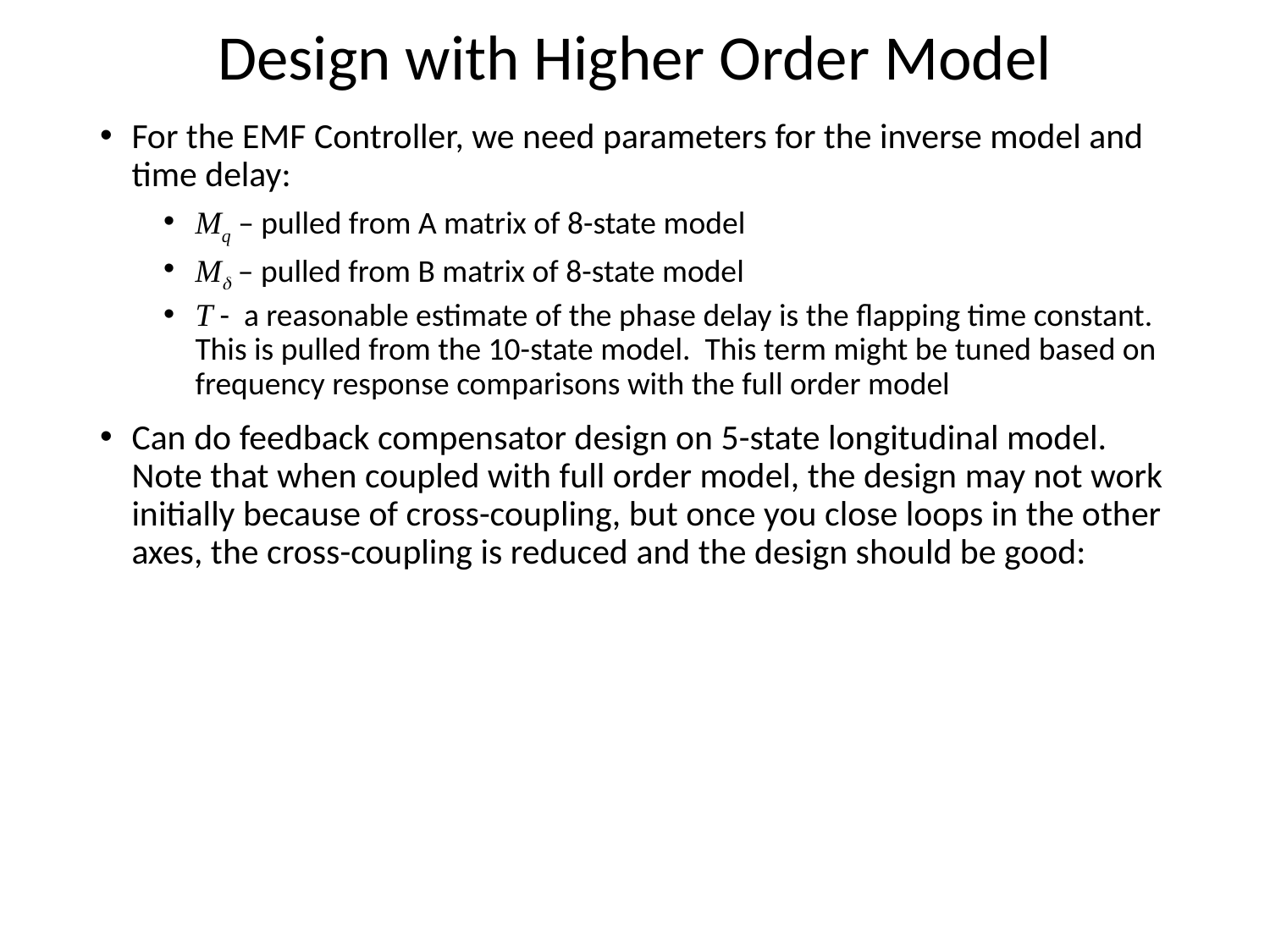

# Design with Higher Order Model
For the EMF Controller, we need parameters for the inverse model and time delay:
Mq – pulled from A matrix of 8-state model
Mδ – pulled from B matrix of 8-state model
T -  a reasonable estimate of the phase delay is the flapping time constant.  This is pulled from the 10-state model.  This term might be tuned based on frequency response comparisons with the full order model
Can do feedback compensator design on 5-state longitudinal model.  Note that when coupled with full order model, the design may not work initially because of cross-coupling, but once you close loops in the other axes, the cross-coupling is reduced and the design should be good: